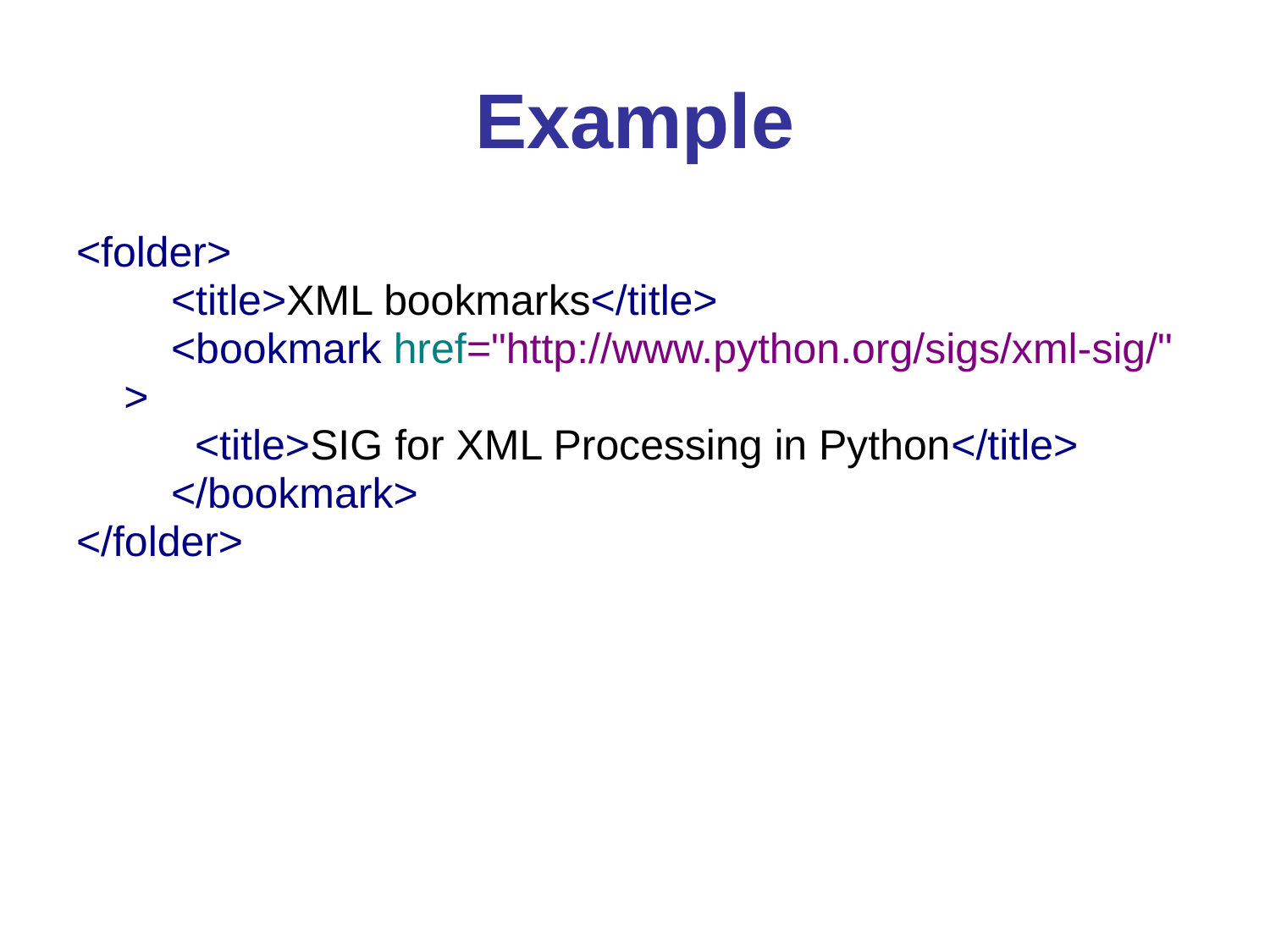

# Example
<folder>
        <title>XML bookmarks</title>
        <bookmark href="http://www.python.org/sigs/xml-sig/" >
          <title>SIG for XML Processing in Python</title>
        </bookmark>
</folder>